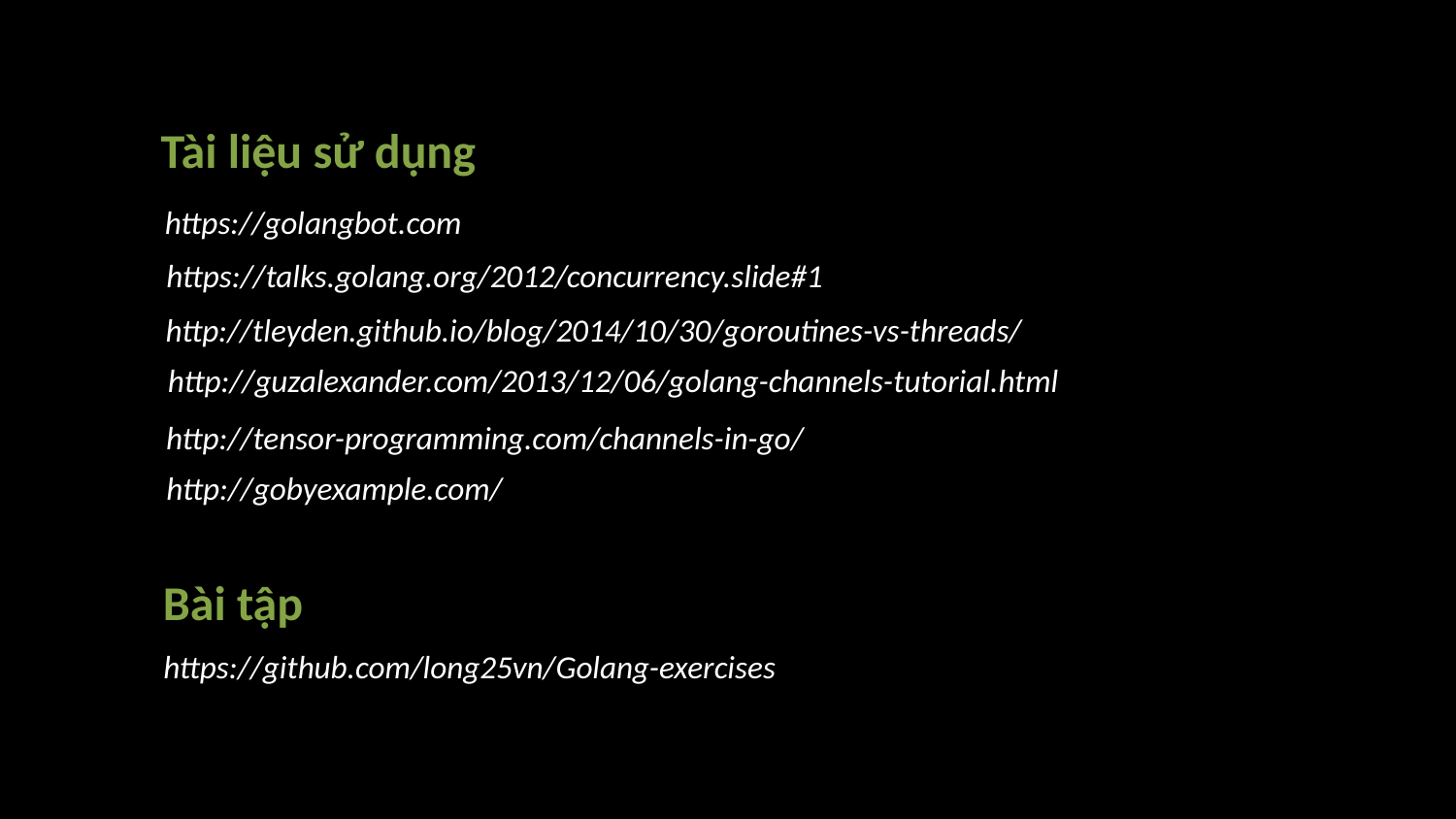

Tài liệu sử dụng
https://golangbot.com
https://talks.golang.org/2012/concurrency.slide#1
http://tleyden.github.io/blog/2014/10/30/goroutines-vs-threads/
http://guzalexander.com/2013/12/06/golang-channels-tutorial.html
http://tensor-programming.com/channels-in-go/
http://gobyexample.com/
Bài tập
https://github.com/long25vn/Golang-exercises